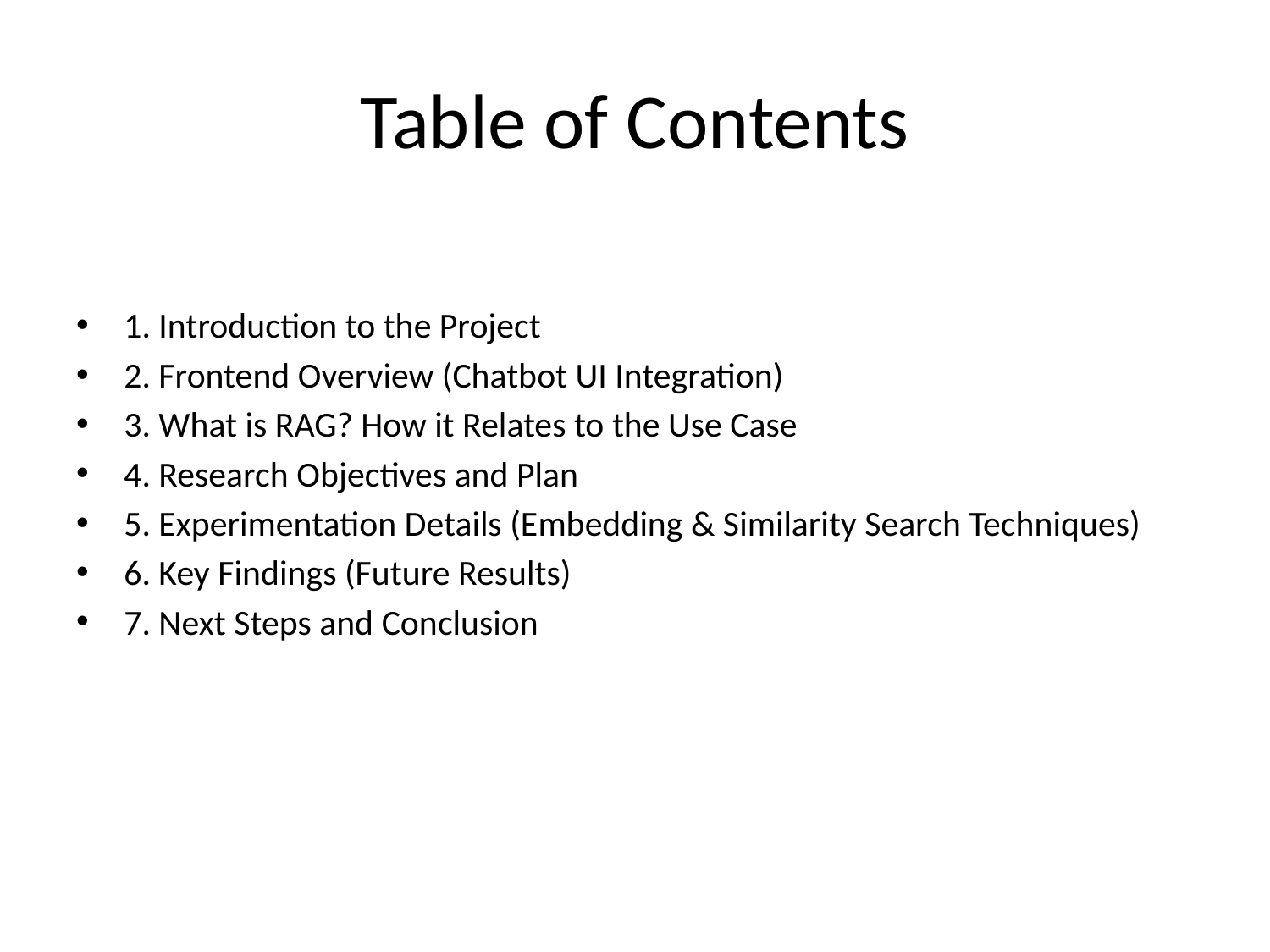

# Table of Contents

1. Introduction to the Project
2. Frontend Overview (Chatbot UI Integration)
3. What is RAG? How it Relates to the Use Case
4. Research Objectives and Plan
5. Experimentation Details (Embedding & Similarity Search Techniques)
6. Key Findings (Future Results)
7. Next Steps and Conclusion